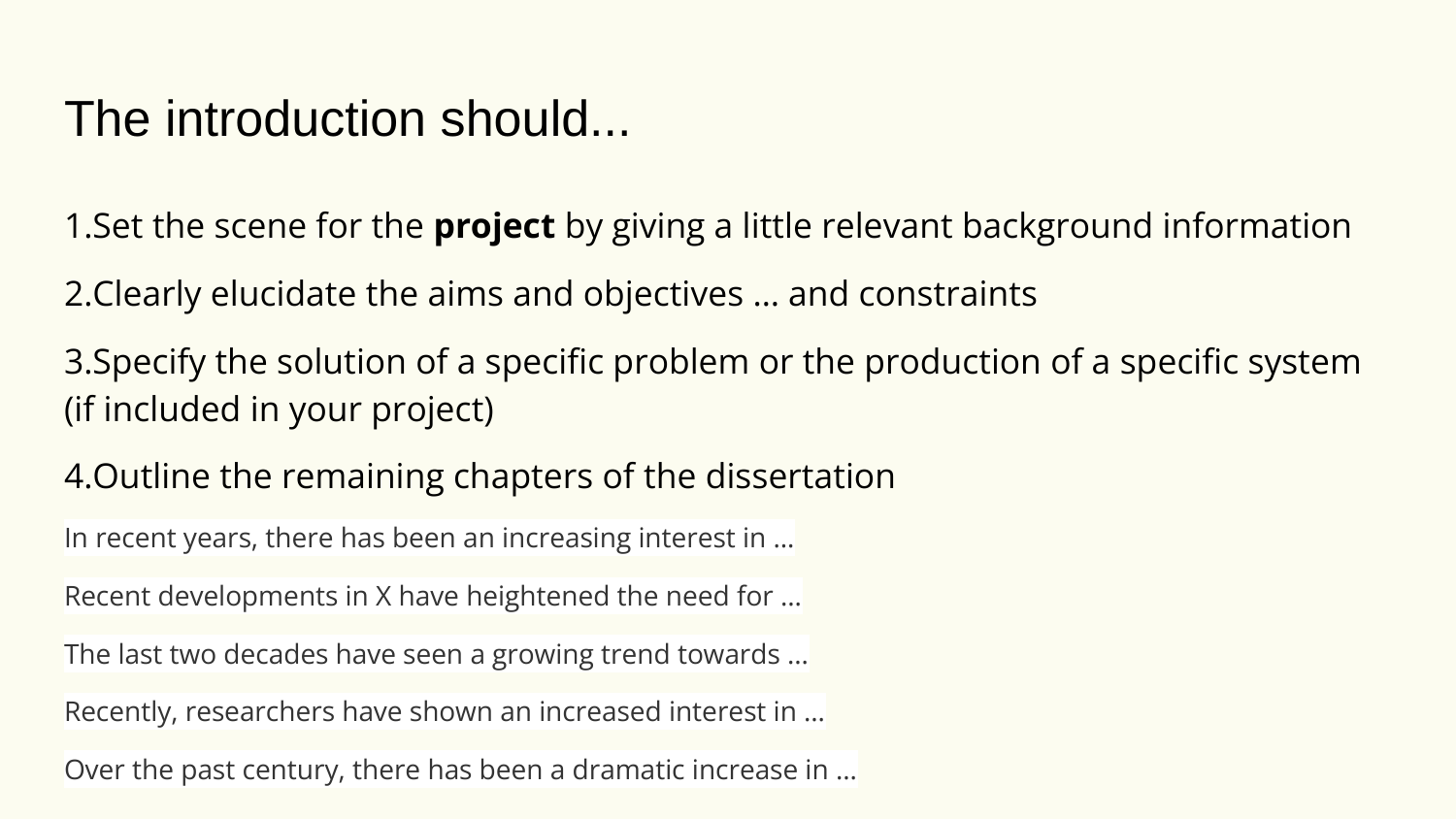

# The introduction should...
1.Set the scene for the project by giving a little relevant background information
2.Clearly elucidate the aims and objectives … and constraints
3.Specify the solution of a specific problem or the production of a specific system (if included in your project)
4.Outline the remaining chapters of the dissertation
In recent years, there has been an increasing interest in …
Recent developments in X have heightened the need for …
The last two decades have seen a growing trend towards …
Recently, researchers have shown an increased interest in …
Over the past century, there has been a dramatic increase in …